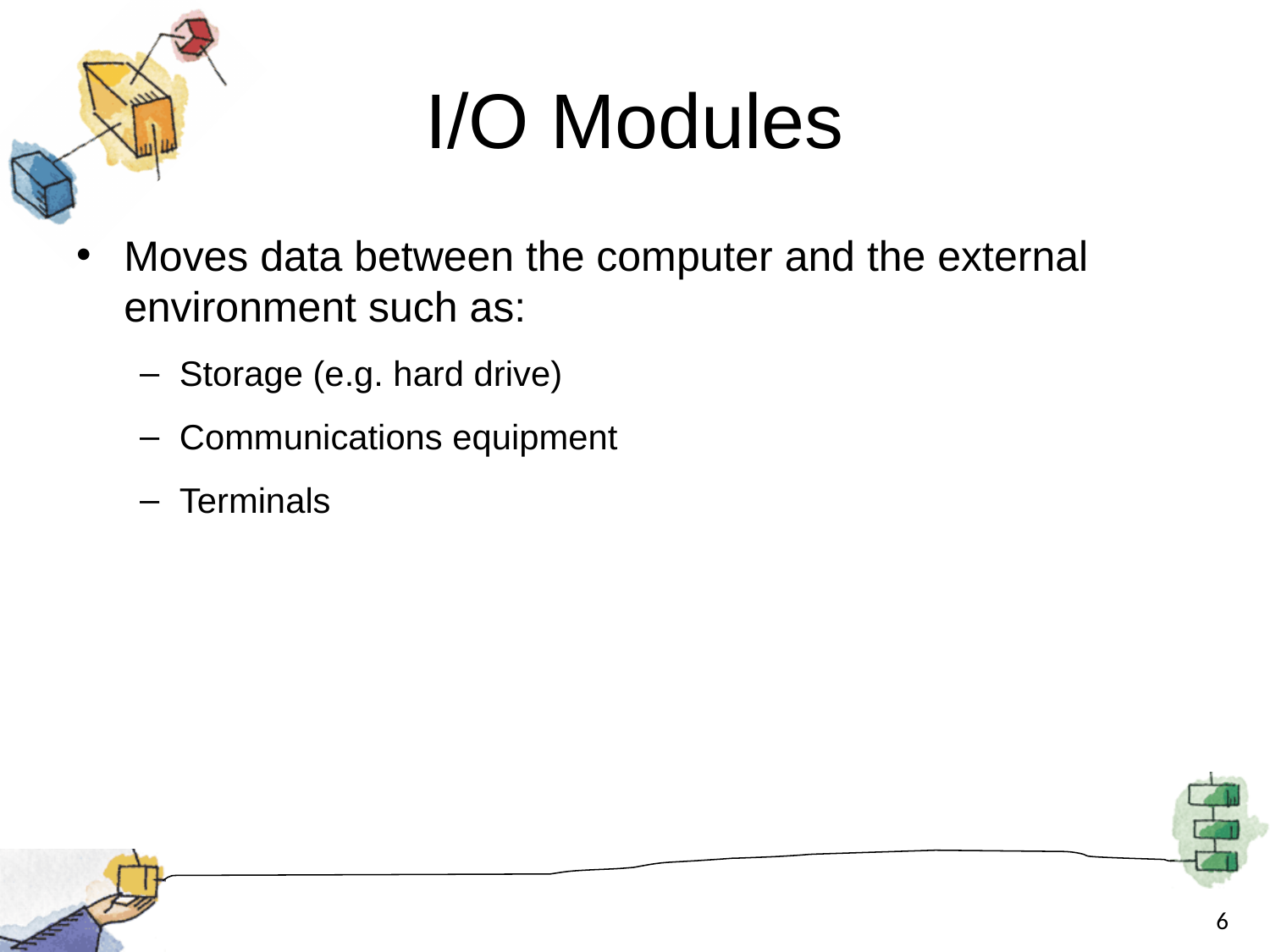

# I/O Modules
Moves data between the computer and the external environment such as:
Storage (e.g. hard drive)
Communications equipment
Terminals